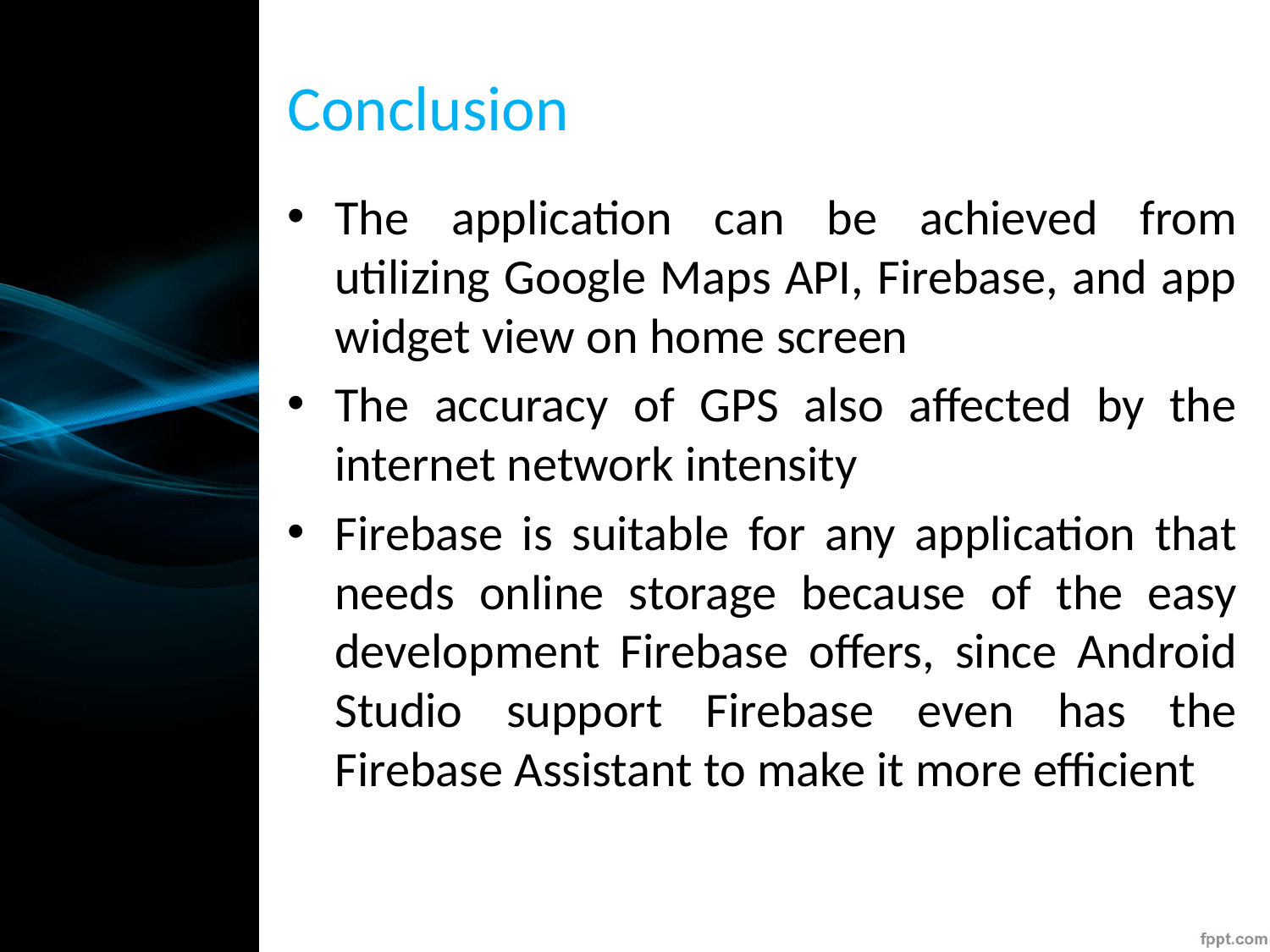

# Conclusion
The application can be achieved from utilizing Google Maps API, Firebase, and app widget view on home screen
The accuracy of GPS also affected by the internet network intensity
Firebase is suitable for any application that needs online storage because of the easy development Firebase offers, since Android Studio support Firebase even has the Firebase Assistant to make it more efficient